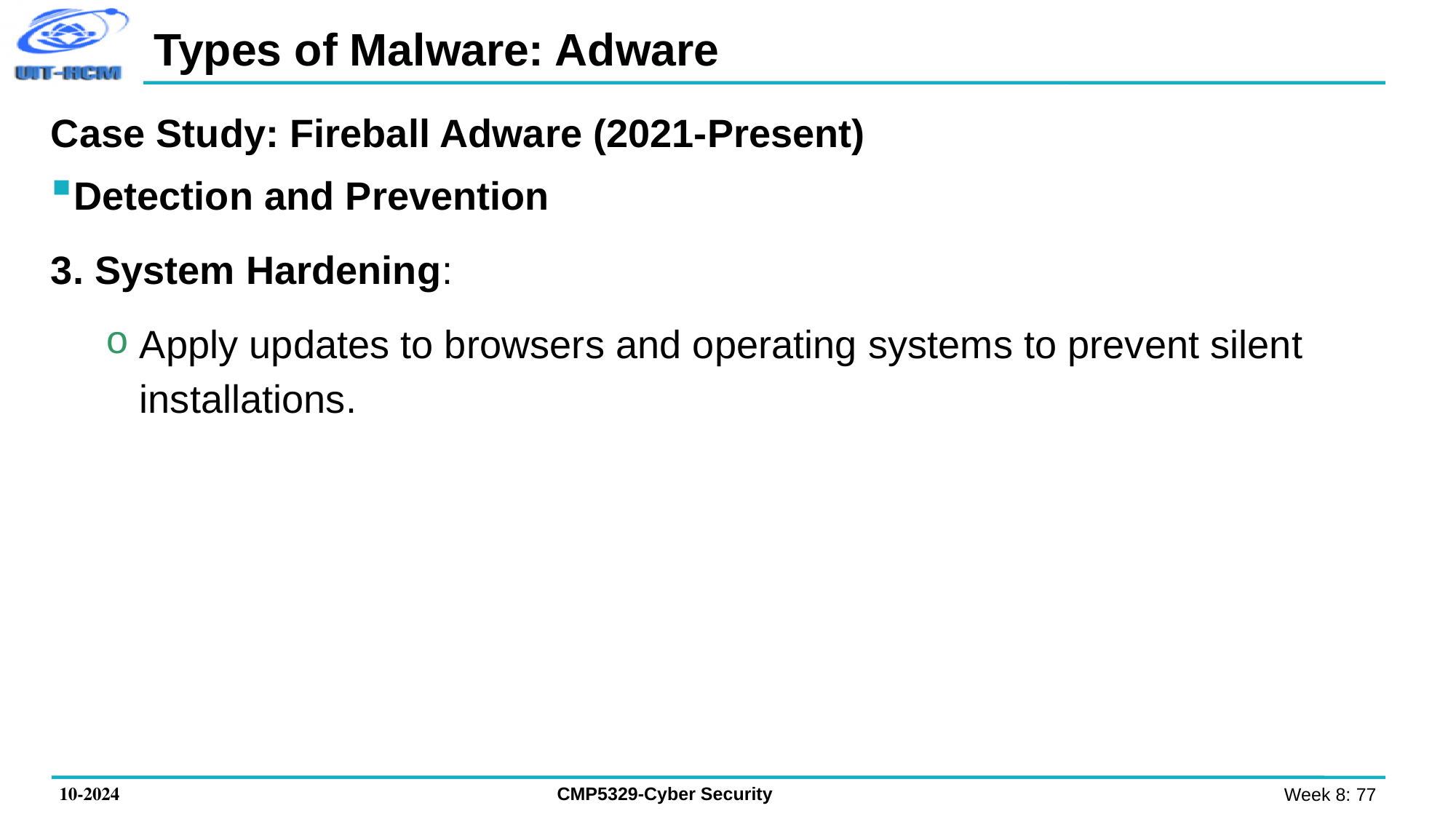

# Types of Malware: Adware
Case Study: Fireball Adware (2021-Present)
Detection and Prevention
3. System Hardening:
Apply updates to browsers and operating systems to prevent silent installations.